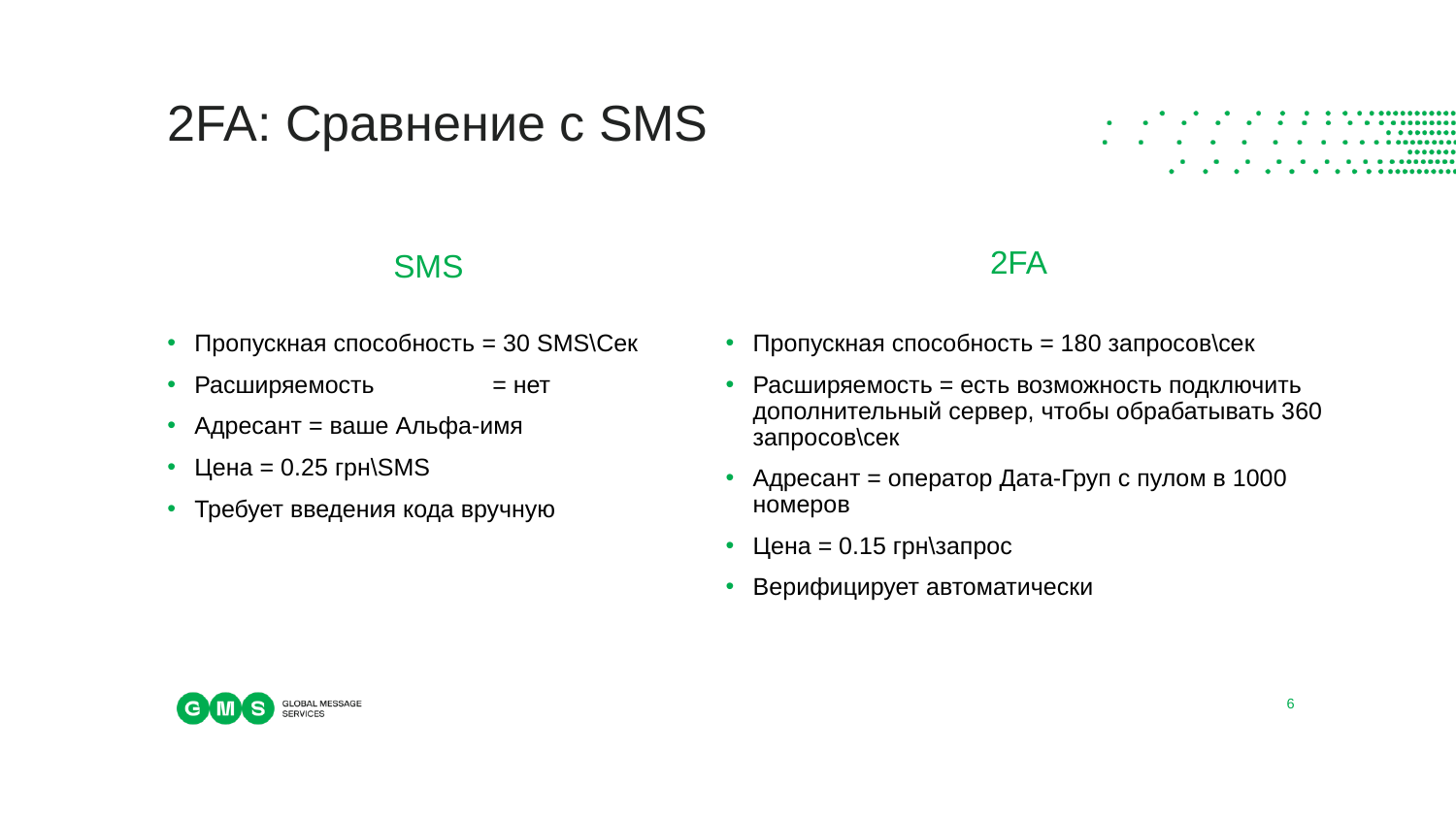

# 2FA: Сравнение с SMS
2FA
SMS
Пропускная способность = 30 SMS\Сек
Расширяемость	 = нет
Адресант = ваше Альфа-имя
Цена = 0.25 грн\SMS
Требует введения кода вручную

Пропускная способность = 180 запросов\сек
Расширяемость = есть возможность подключить дополнительный сервер, чтобы обрабатывать 360 запросов\сек
Адресант = оператор Дата-Груп с пулом в 1000 номеров
Цена = 0.15 грн\запрос
Верифицирует автоматически

6